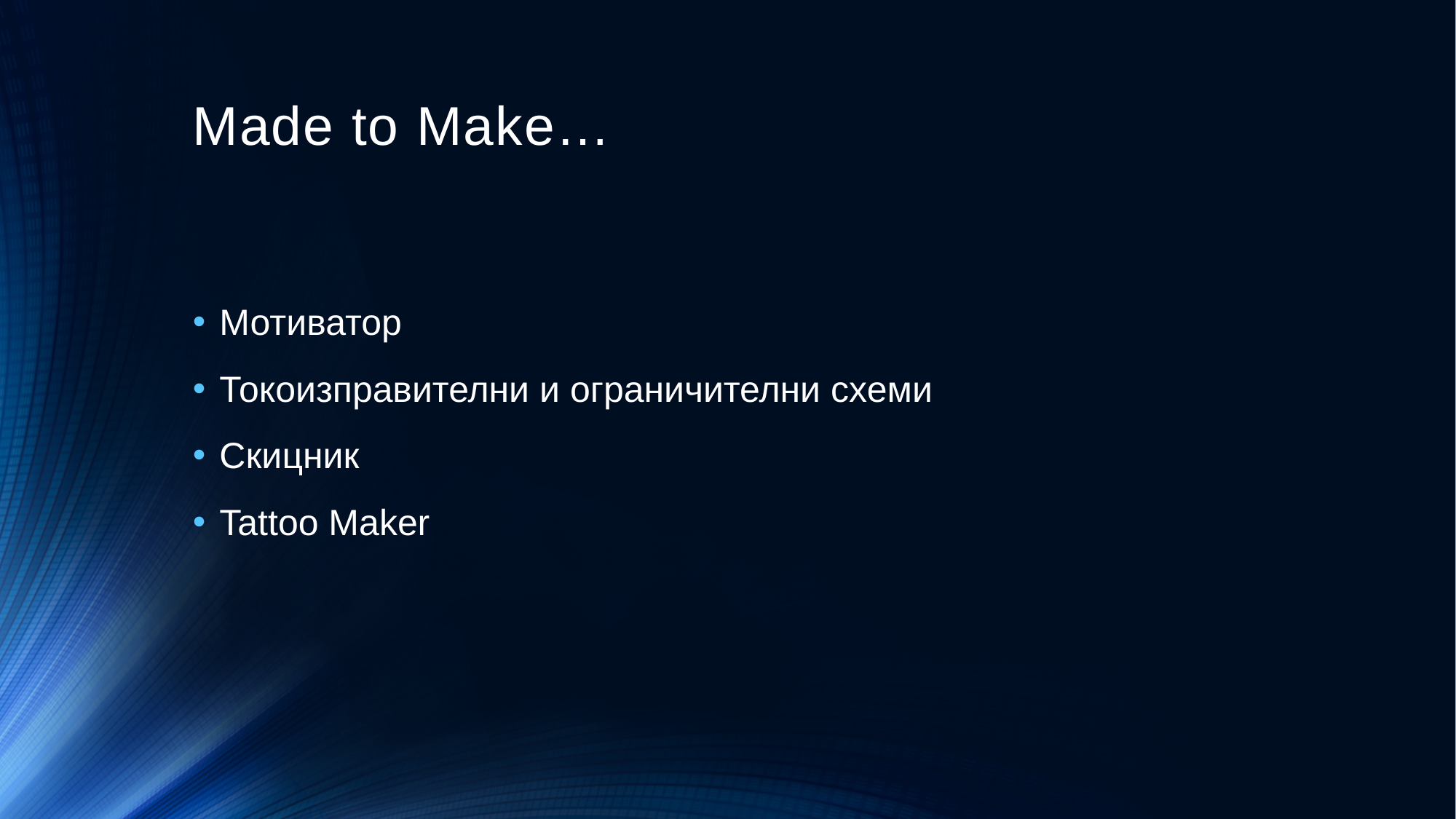

# Made to Make…

Мотиватор
Токоизправителни и ограничителни схеми
Скицник
Tattoo Maker